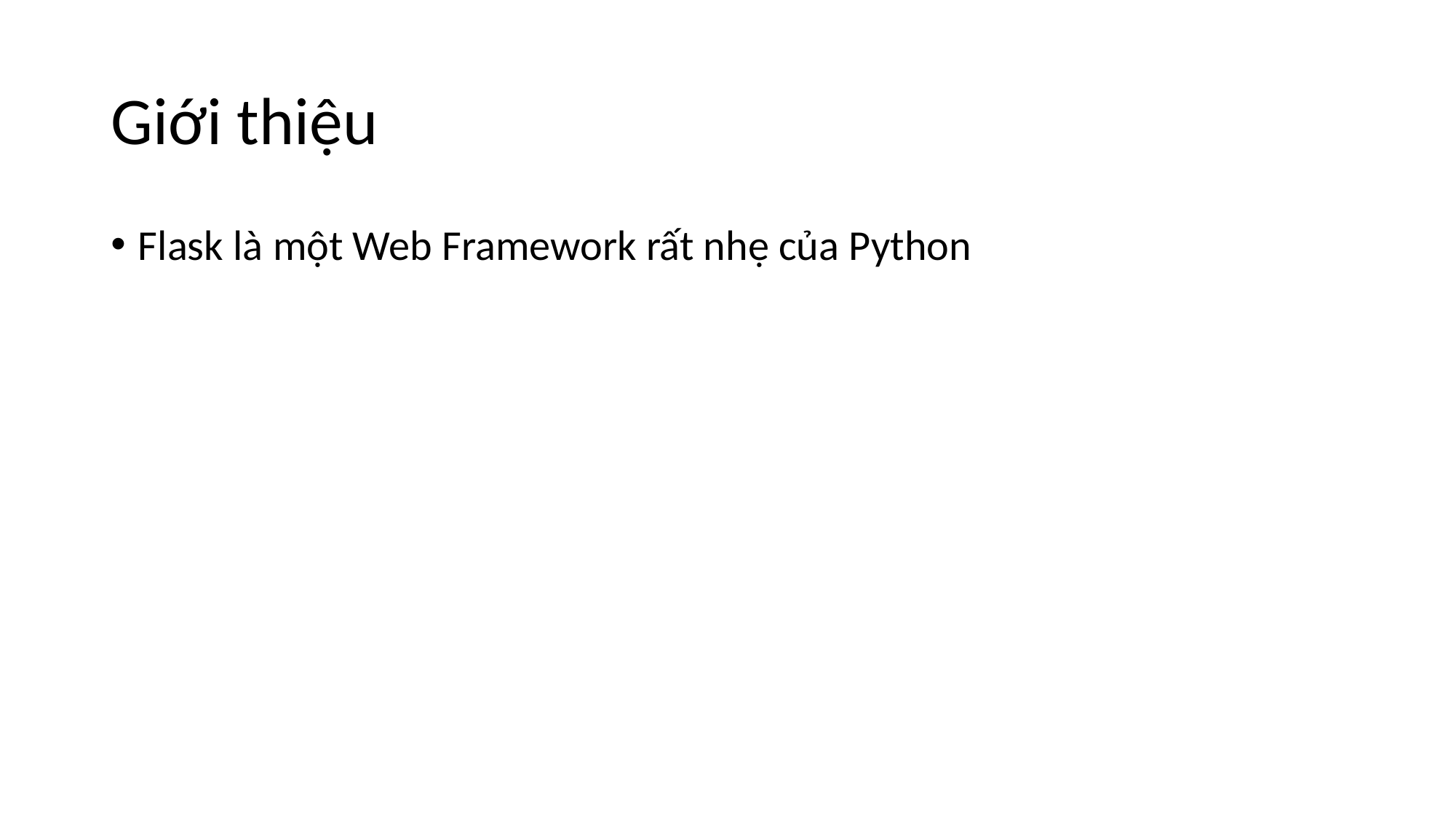

# Giới thiệu
Flask là một Web Framework rất nhẹ của Python